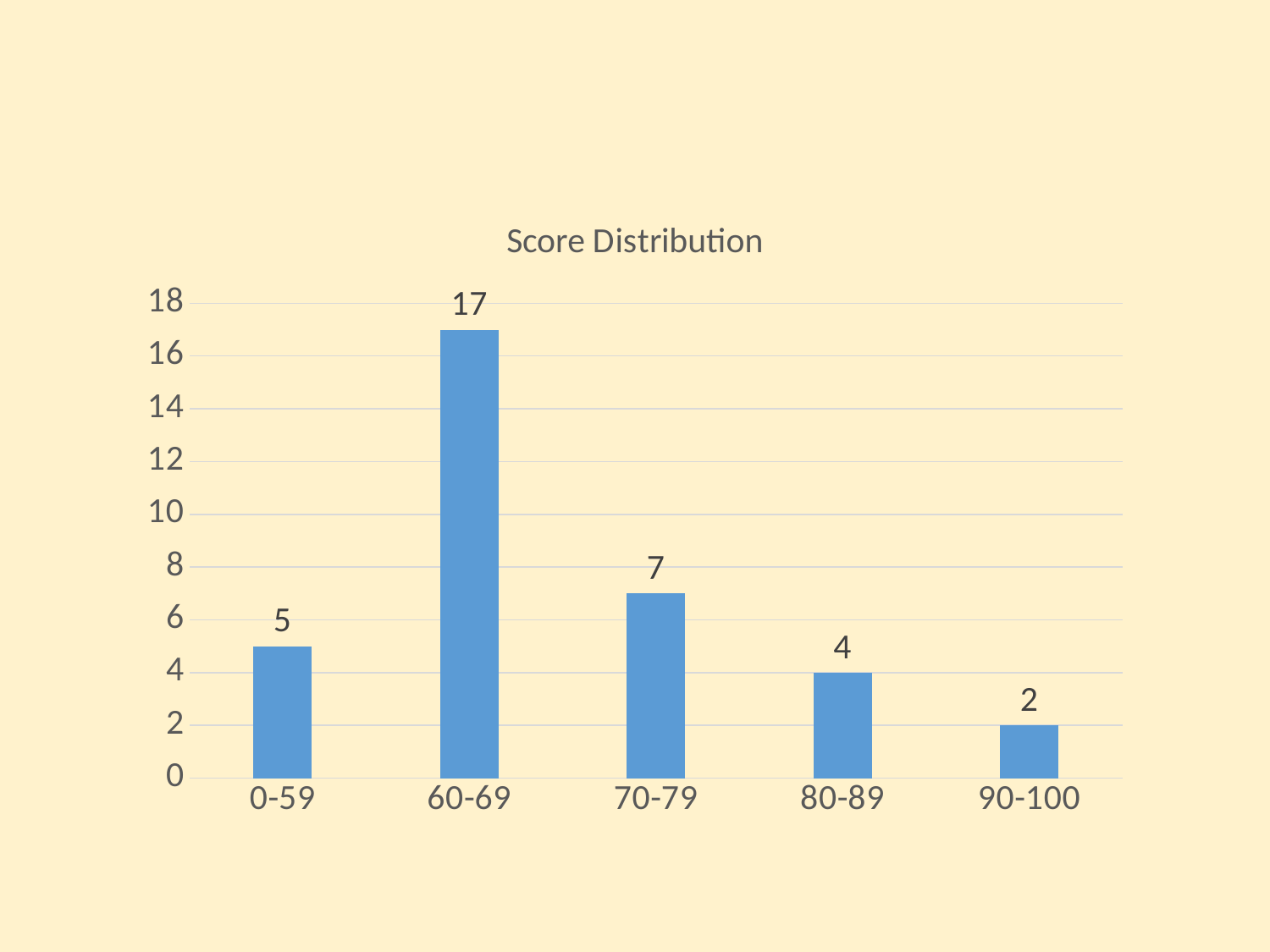

### Chart: Score Distribution

| Category |  |
|---|---|
| 0-59 | 5.0 |
| 60-69 | 17.0 |
| 70-79 | 7.0 |
| 80-89 | 4.0 |
| 90-100 | 2.0 |